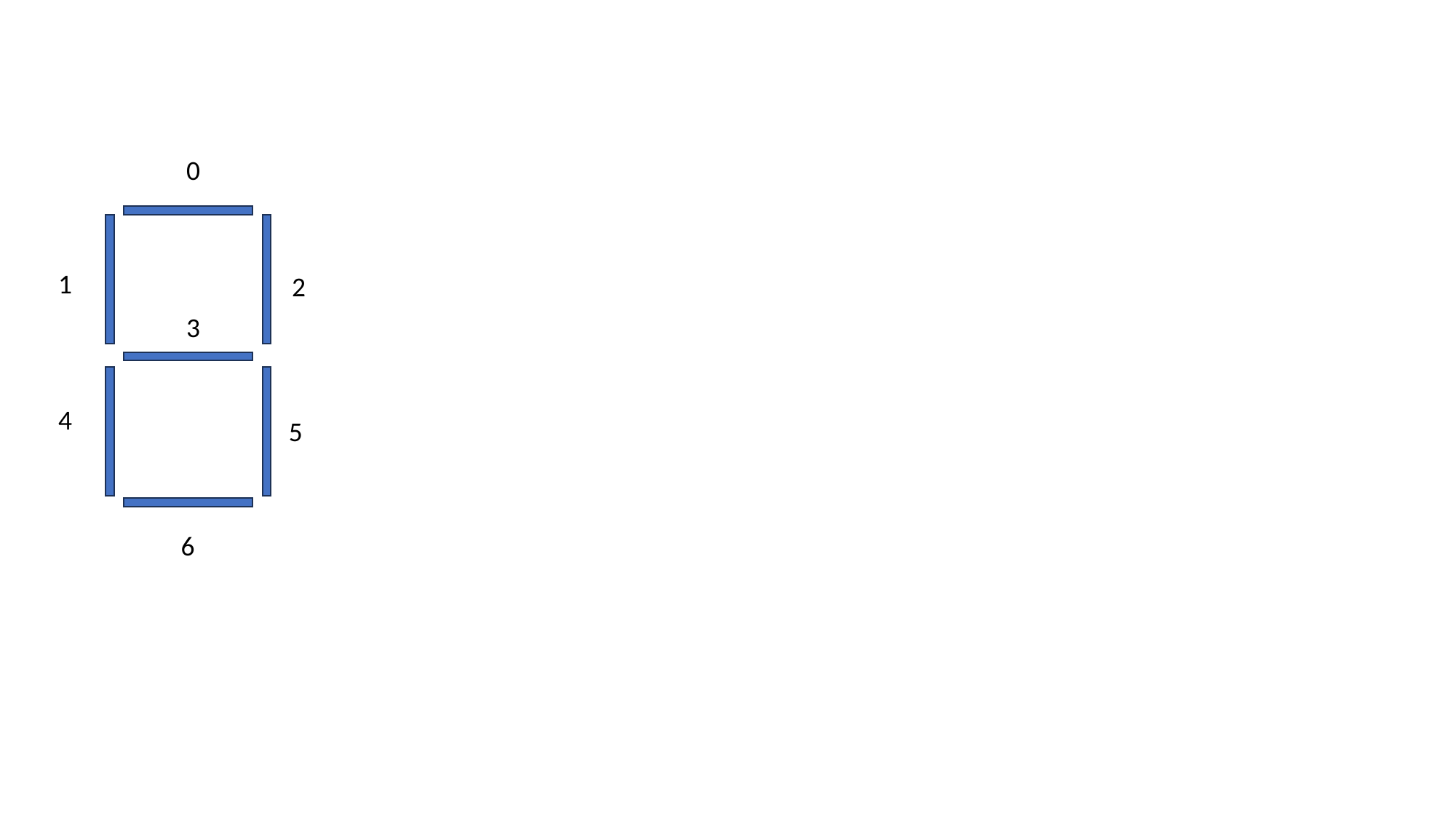

0

1
2

3

4
5

6